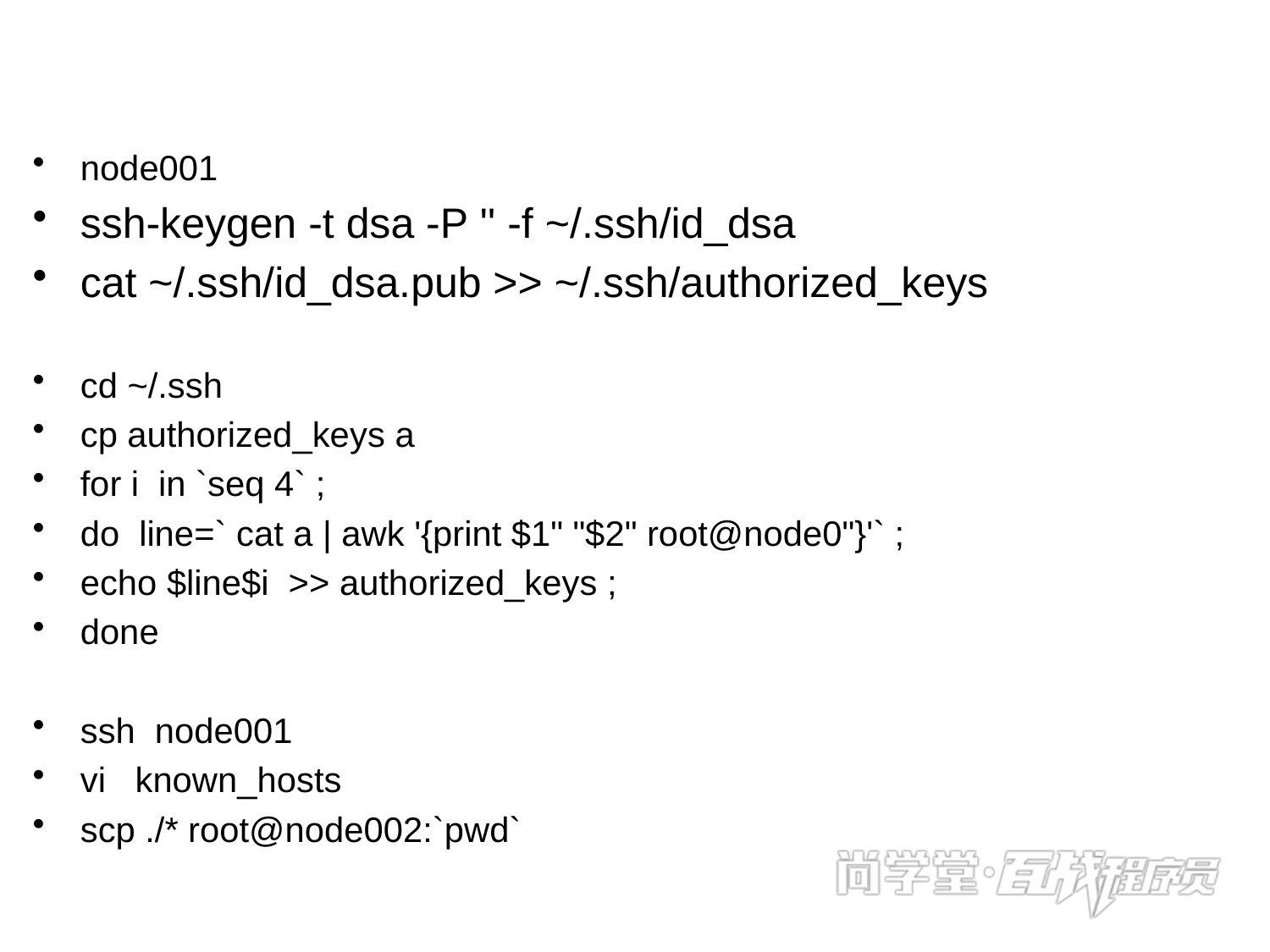

node001
ssh-keygen -t dsa -P '' -f ~/.ssh/id_dsa
cat ~/.ssh/id_dsa.pub >> ~/.ssh/authorized_keys

cd ~/.ssh
cp authorized_keys a
for i  in `seq 4` ;
do  line=` cat a | awk '{print $1" "$2" root@node0"}'` ;
echo $line$i  >> authorized_keys ;
done

ssh  node001
vi   known_hosts
scp ./* root@node002:`pwd`